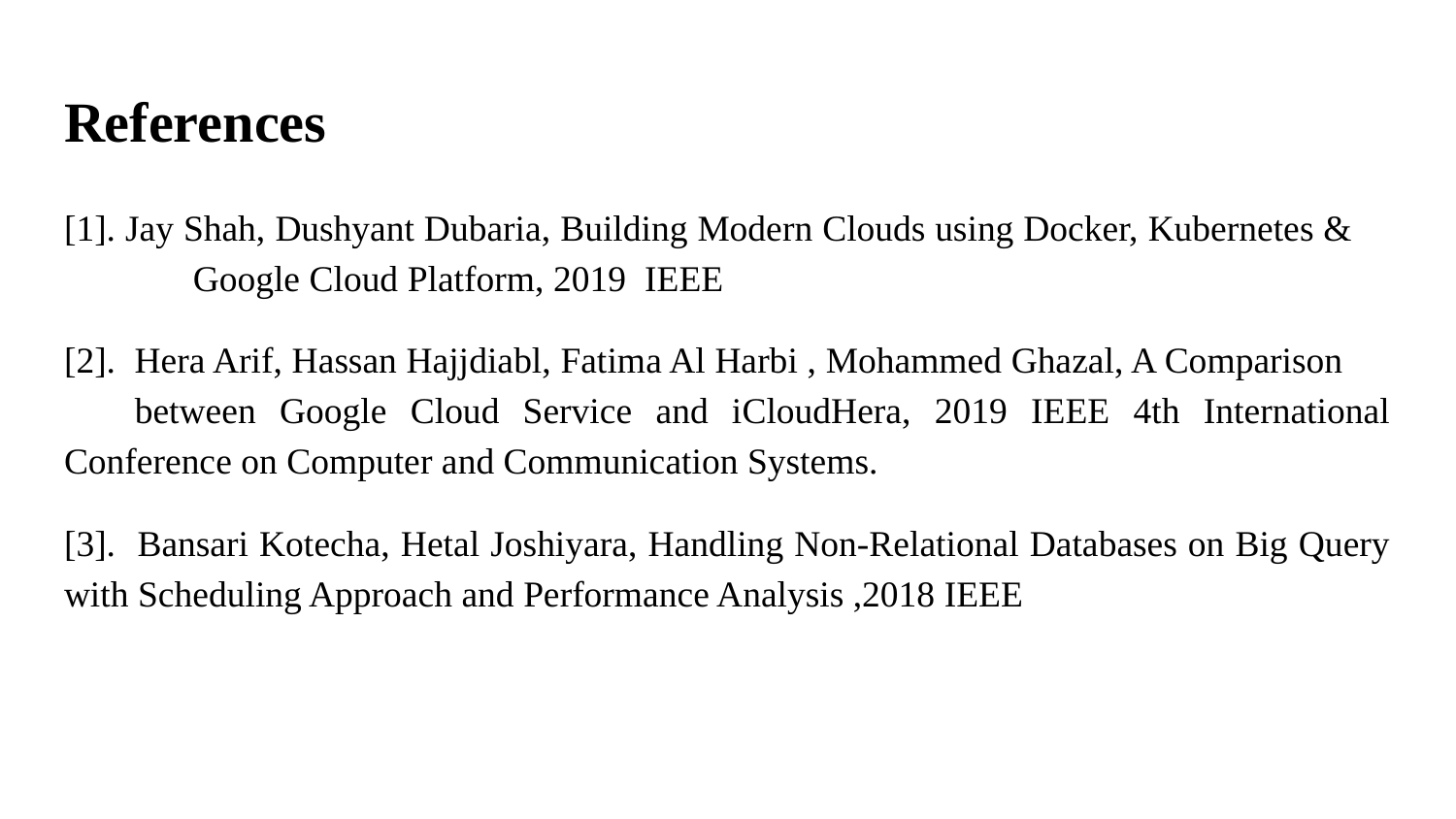

# References
[1]. Jay Shah, Dushyant Dubaria, Building Modern Clouds using Docker, Kubernetes &                   Google Cloud Platform, 2019  IEEE
[2].  Hera Arif, Hassan Hajjdiabl, Fatima Al Harbi , Mohammed Ghazal, A Comparison         between Google Cloud Service and iCloudHera, 2019 IEEE 4th International Conference on Computer and Communication Systems.
[3].  Bansari Kotecha, Hetal Joshiyara, Handling Non-Relational Databases on Big Query with Scheduling Approach and Performance Analysis ,2018 IEEE